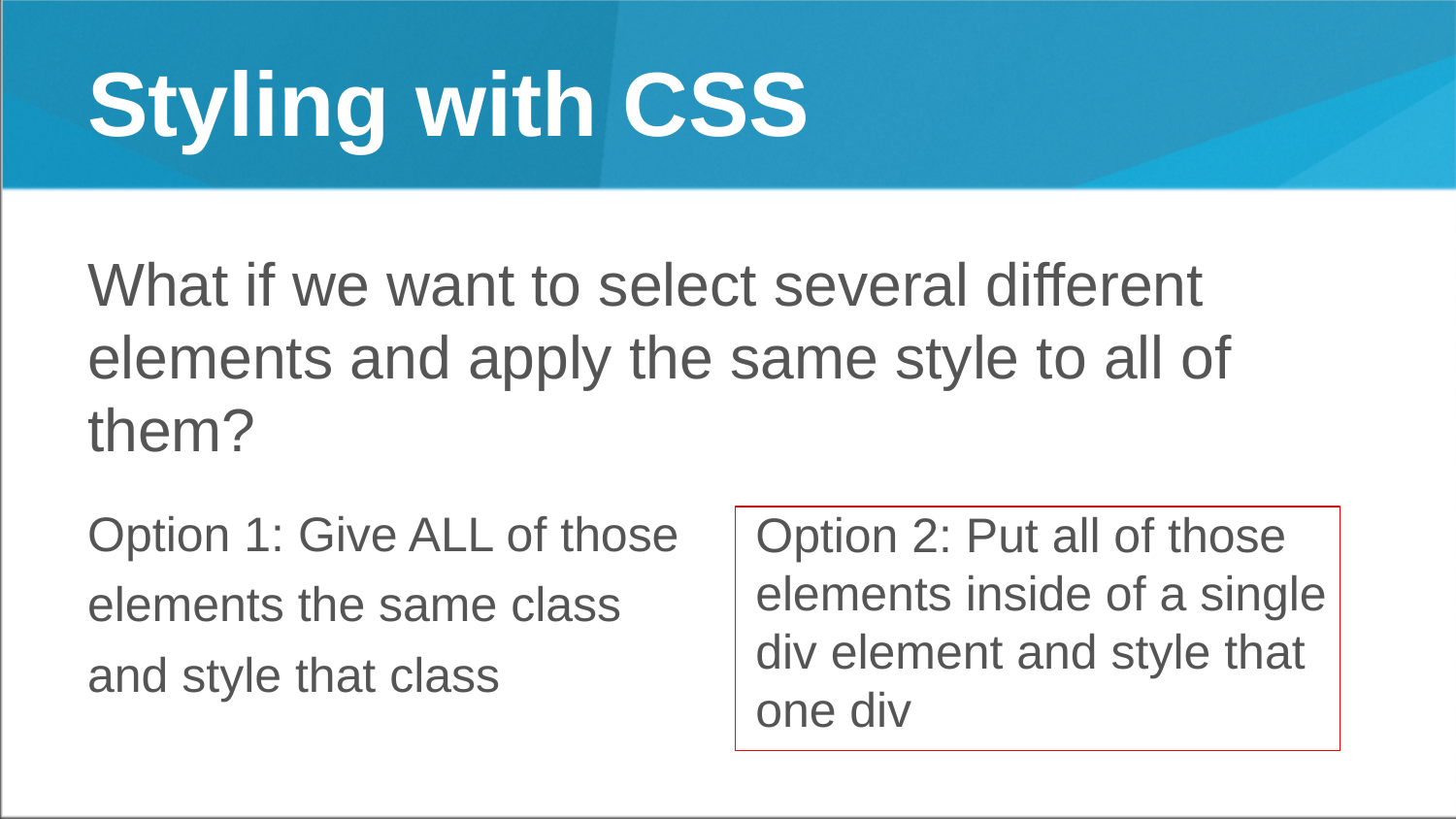

# Styling with CSS
What if we want to select several different elements and apply the same style to all of them?

Option 1: Give ALL of those
elements the same class
and style that class

Option 2: Put all of those elements inside of a single div element and style that one div